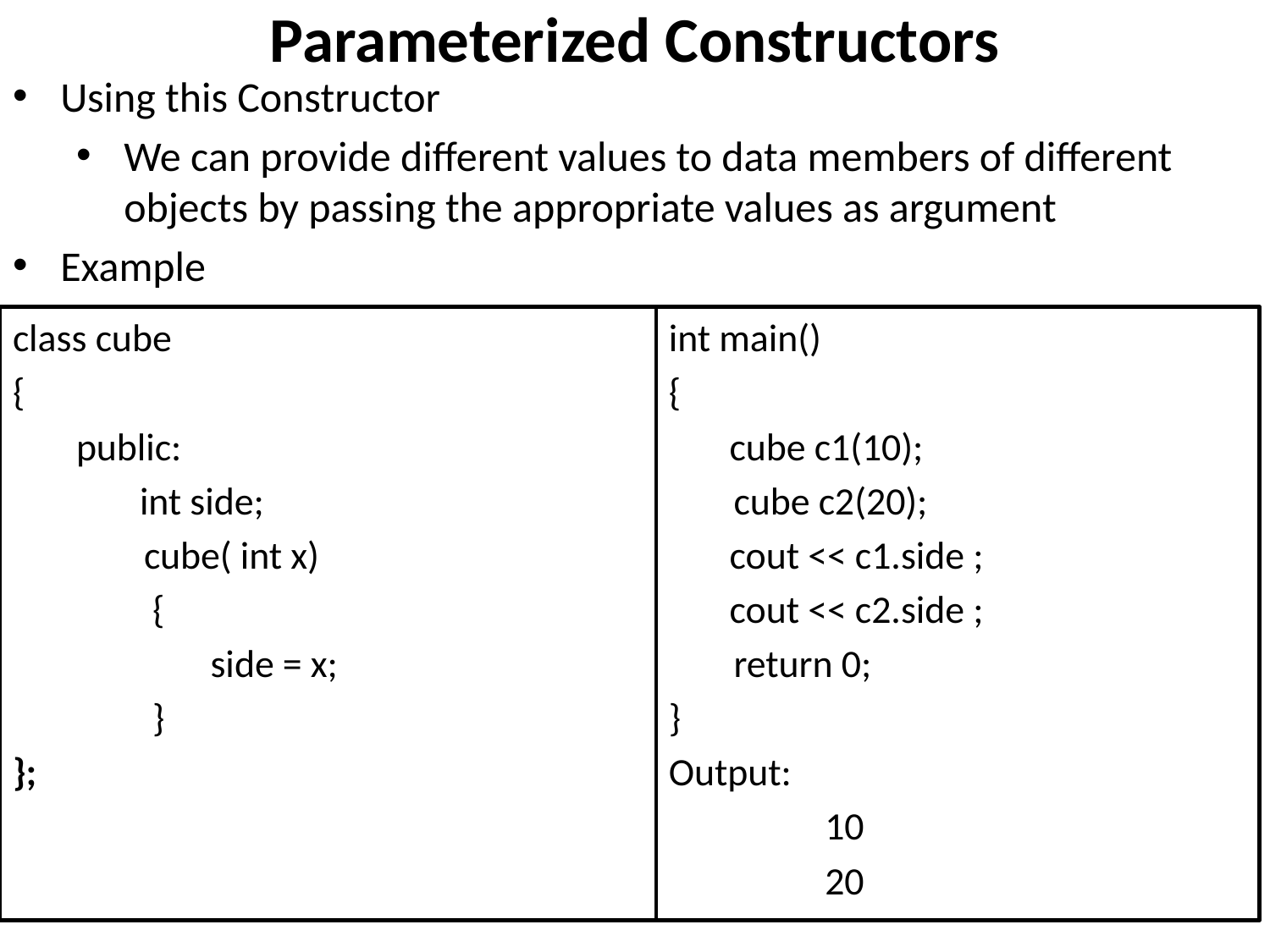

# Parameterized Constructors
Using this Constructor
We can provide different values to data members of different objects by passing the appropriate values as argument
Example
class cube
{
public:
int side;
cube( int x)
 {
 	    side = x;
 }
};
int main()
{
       cube c1(10);
	  cube c2(20);
       cout << c1.side ;
       cout << c2.side ;
	  return 0;
}
Output:
                  10
                  20